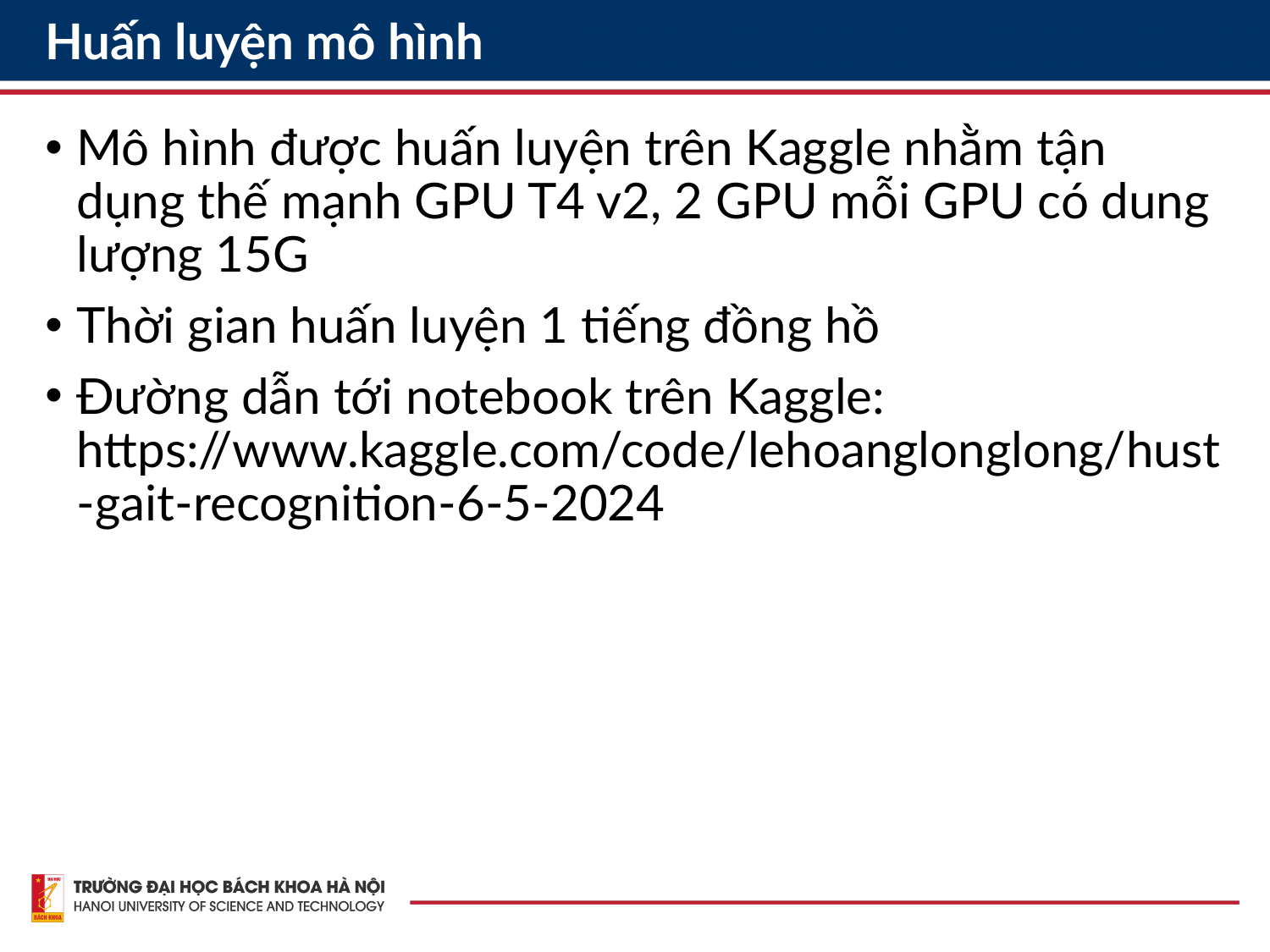

# Huấn luyện mô hình
Mô hình được huấn luyện trên Kaggle nhằm tận dụng thế mạnh GPU T4 v2, 2 GPU mỗi GPU có dung lượng 15G
Thời gian huấn luyện 1 tiếng đồng hồ
Đường dẫn tới notebook trên Kaggle: https://www.kaggle.com/code/lehoanglonglong/hust-gait-recognition-6-5-2024

15